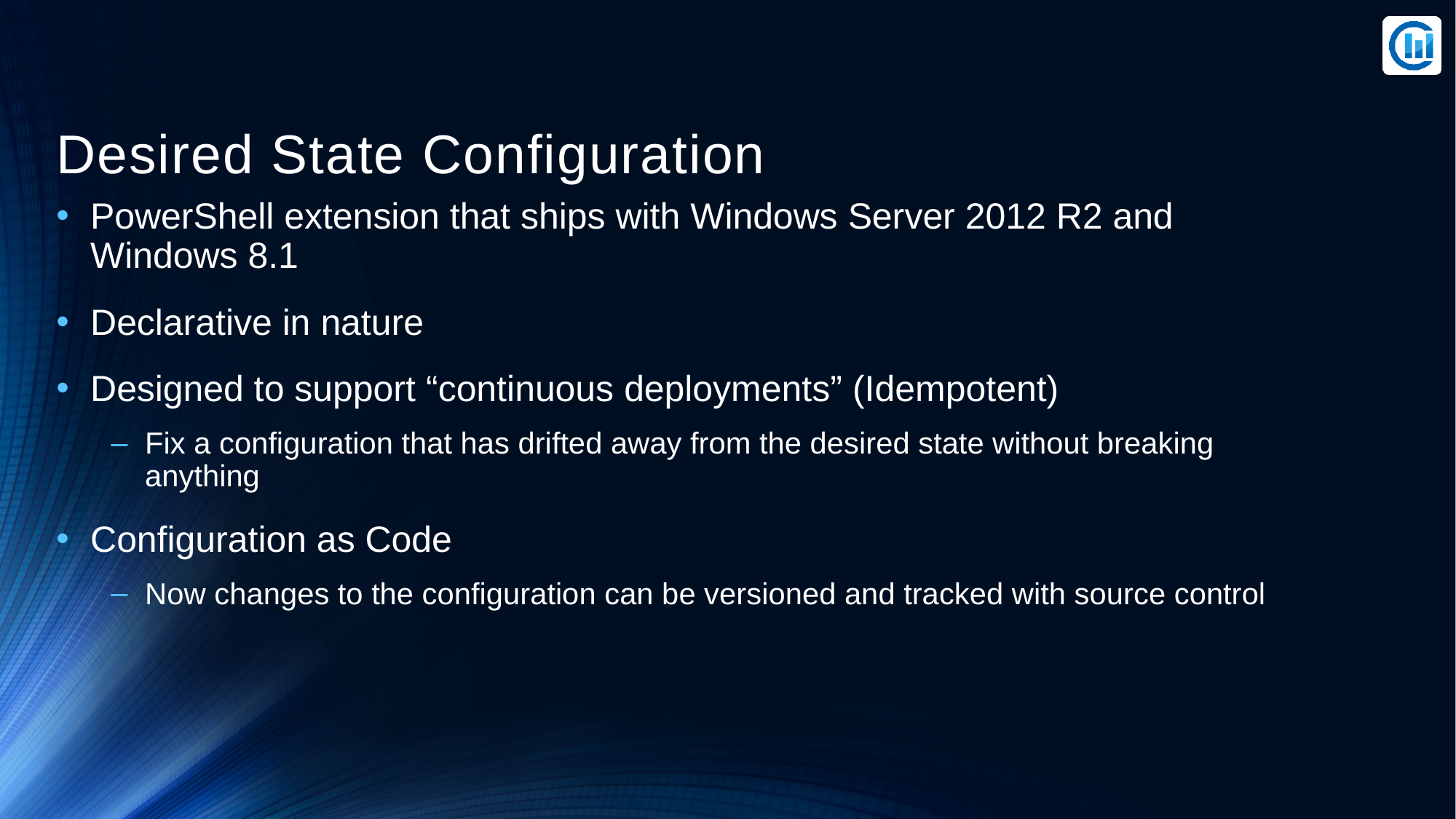

# Desired State Configuration
PowerShell extension that ships with Windows Server 2012 R2 and Windows 8.1
Declarative in nature
Designed to support “continuous deployments” (Idempotent)
Fix a configuration that has drifted away from the desired state without breaking anything
Configuration as Code
Now changes to the configuration can be versioned and tracked with source control